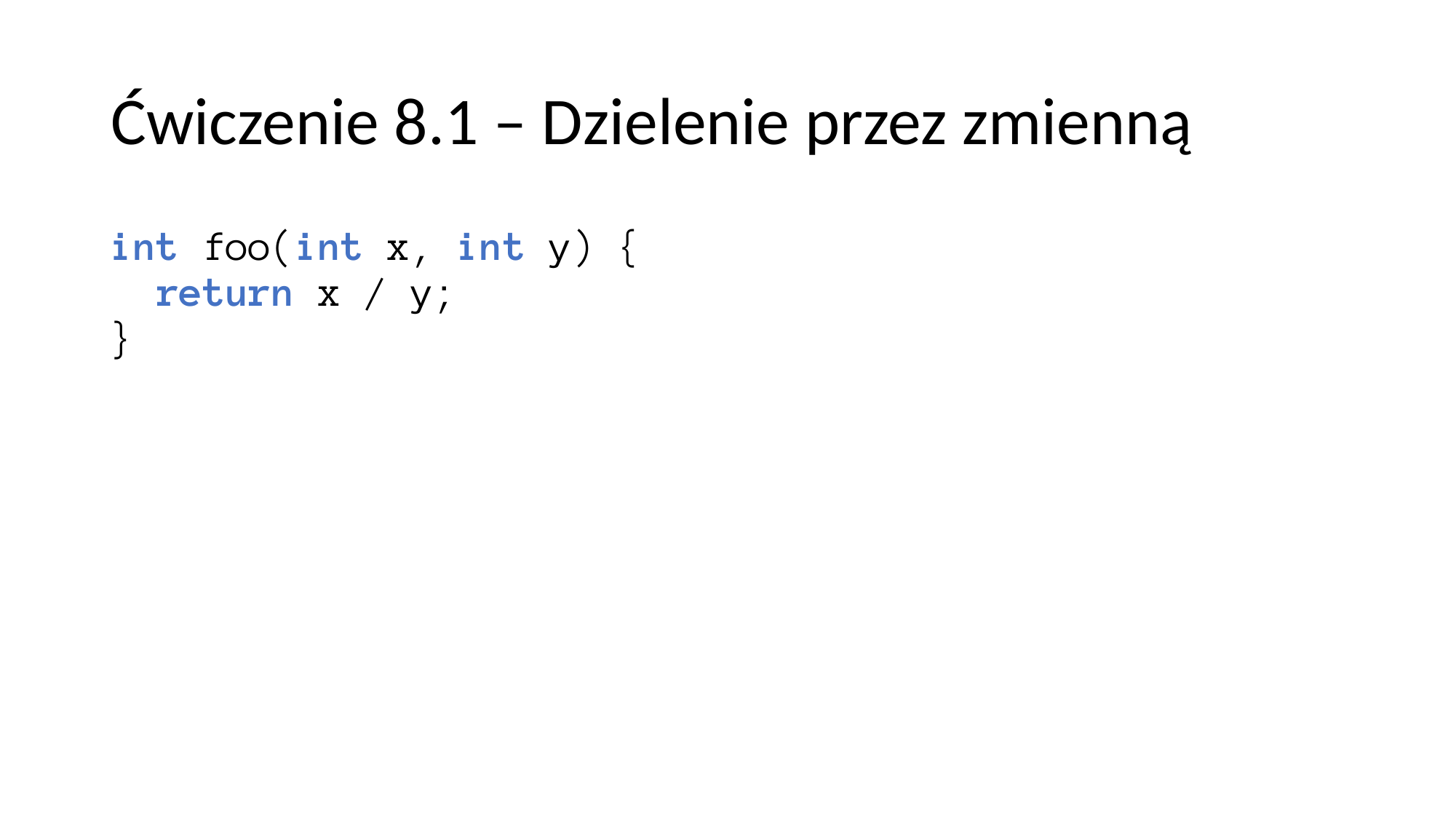

# Ćwiczenie 8.1 – Dzielenie przez zmienną
int foo(int x, int y) {
  return x / y;
}
foo(int, int):
  mov eax, edi
  cdq
  idiv esi
  ret